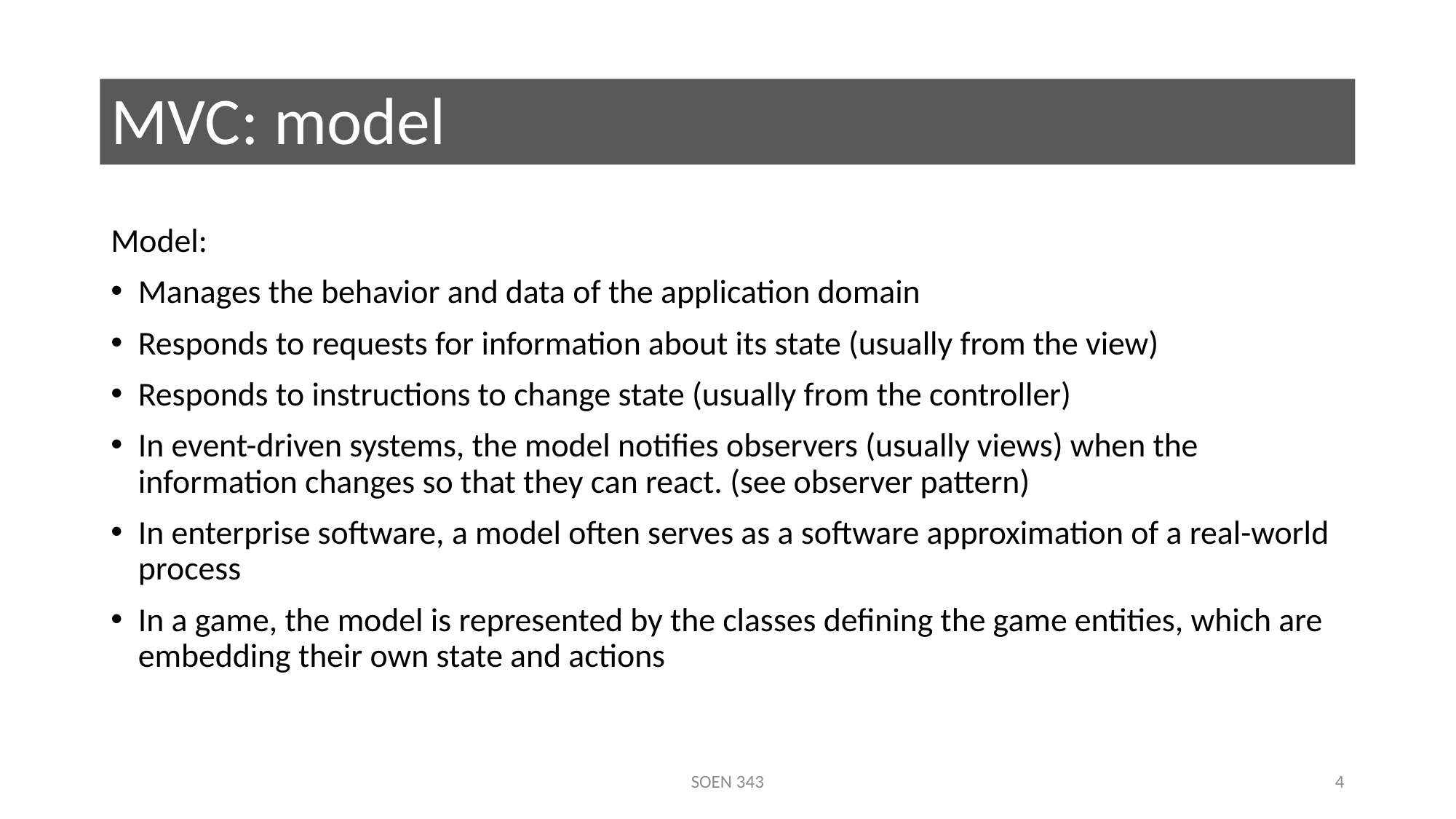

# MVC: model
Model:
Manages the behavior and data of the application domain
Responds to requests for information about its state (usually from the view)
Responds to instructions to change state (usually from the controller)
In event-driven systems, the model notifies observers (usually views) when the information changes so that they can react. (see observer pattern)
In enterprise software, a model often serves as a software approximation of a real-world process
In a game, the model is represented by the classes defining the game entities, which are embedding their own state and actions

SOEN 343
4